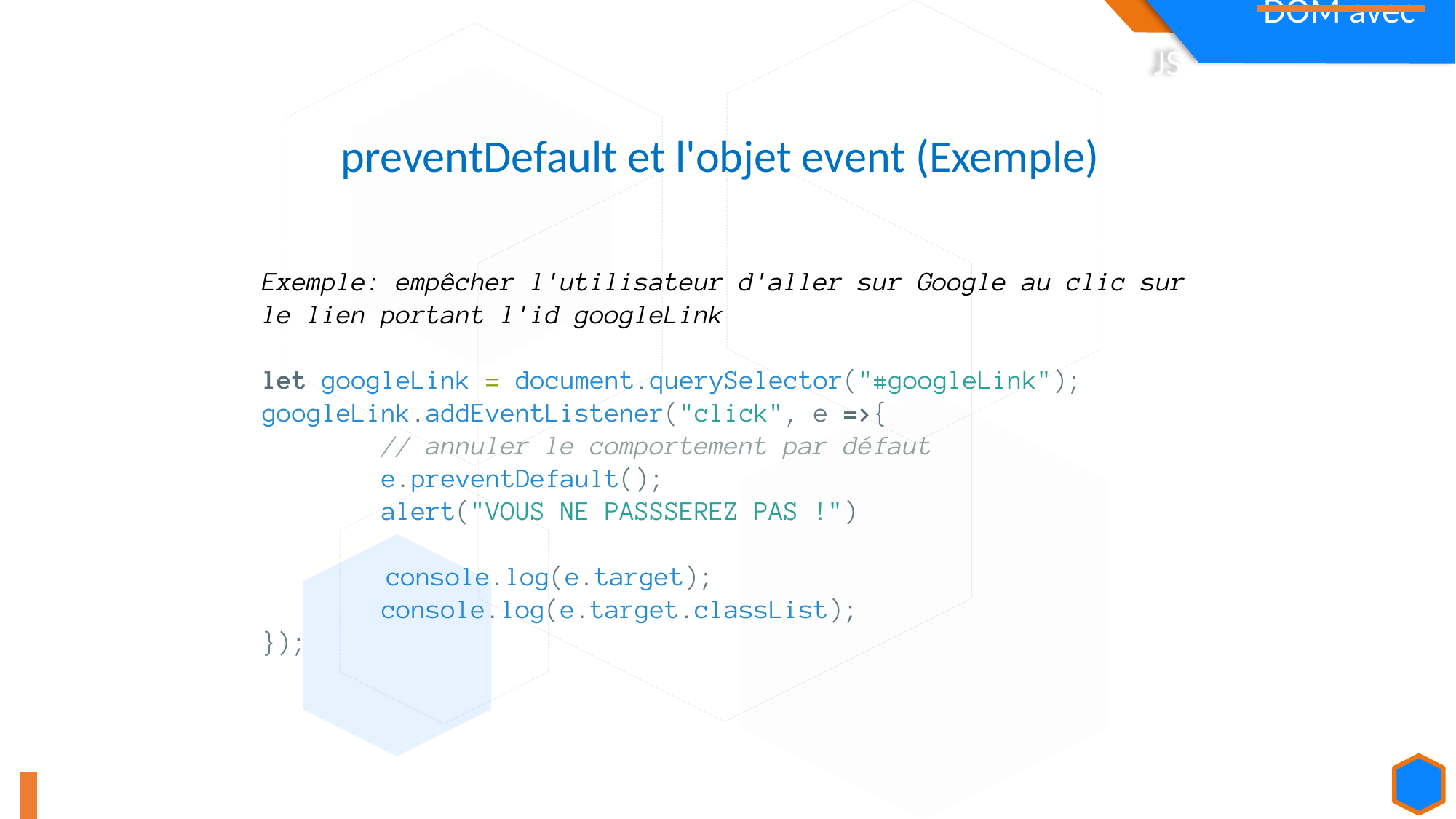

preventDefault et l'objet event (Exemple)
Exemple: empêcher l'utilisateur d'aller sur Google au clic sur le lien portant l'id googleLink

let googleLink = document.querySelector("#googleLink");
googleLink.addEventListener("click", e =>{
        // annuler le comportement par défaut
        e.preventDefault();
        alert("VOUS NE PASSSEREZ PAS !")
	 console.log(e.target);
        console.log(e.target.classList);
});